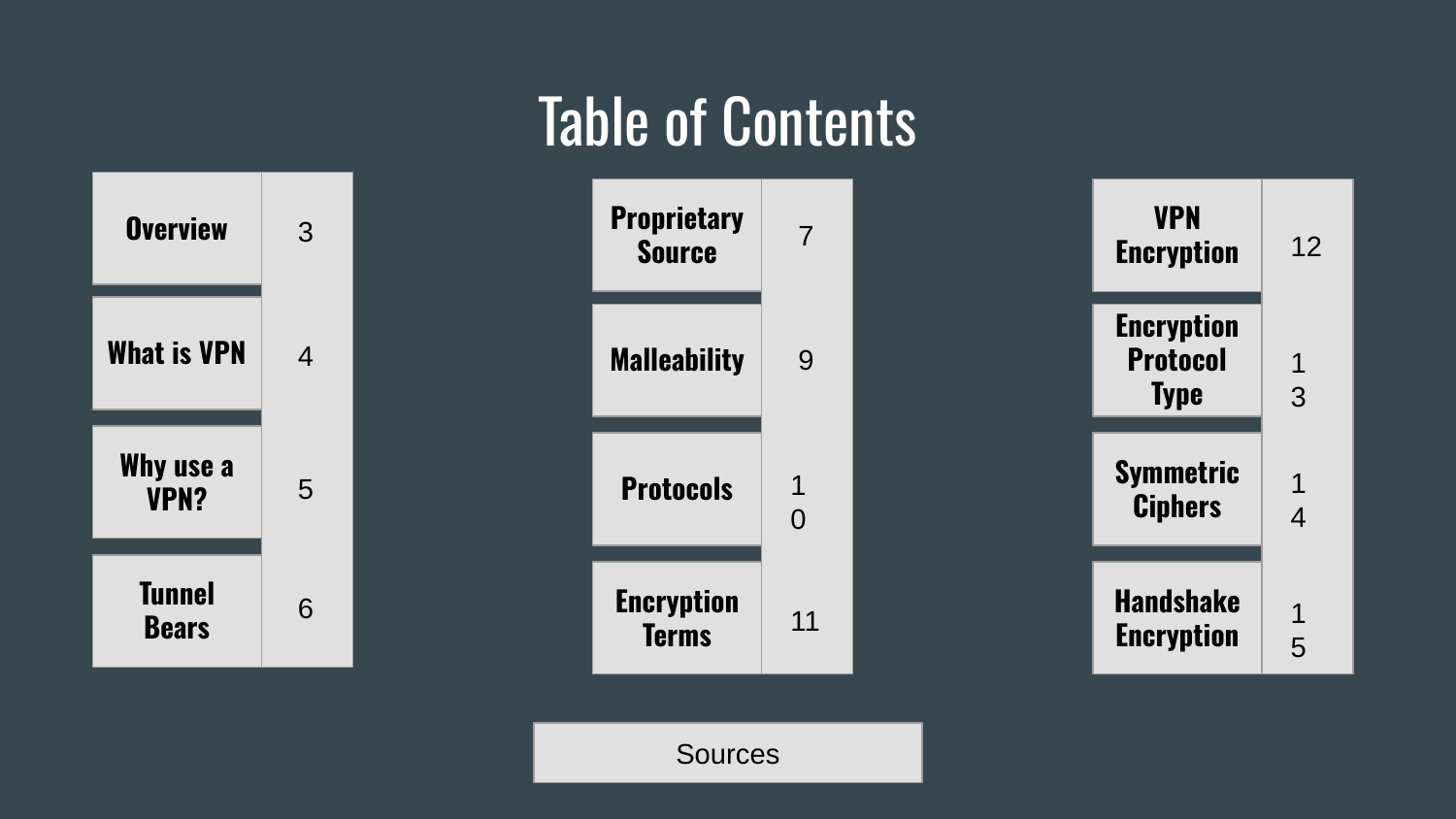

# Table of Contents
Overview

Proprietary Source

VPN Encryption
3
7
12
What is VPN
Malleability
Encryption Protocol Type
4
9
13
Why use a VPN?
Protocols
Symmetric Ciphers
14
10
5
Tunnel Bears
Encryption Terms
Handshake Encryption
6
15
11
Sources